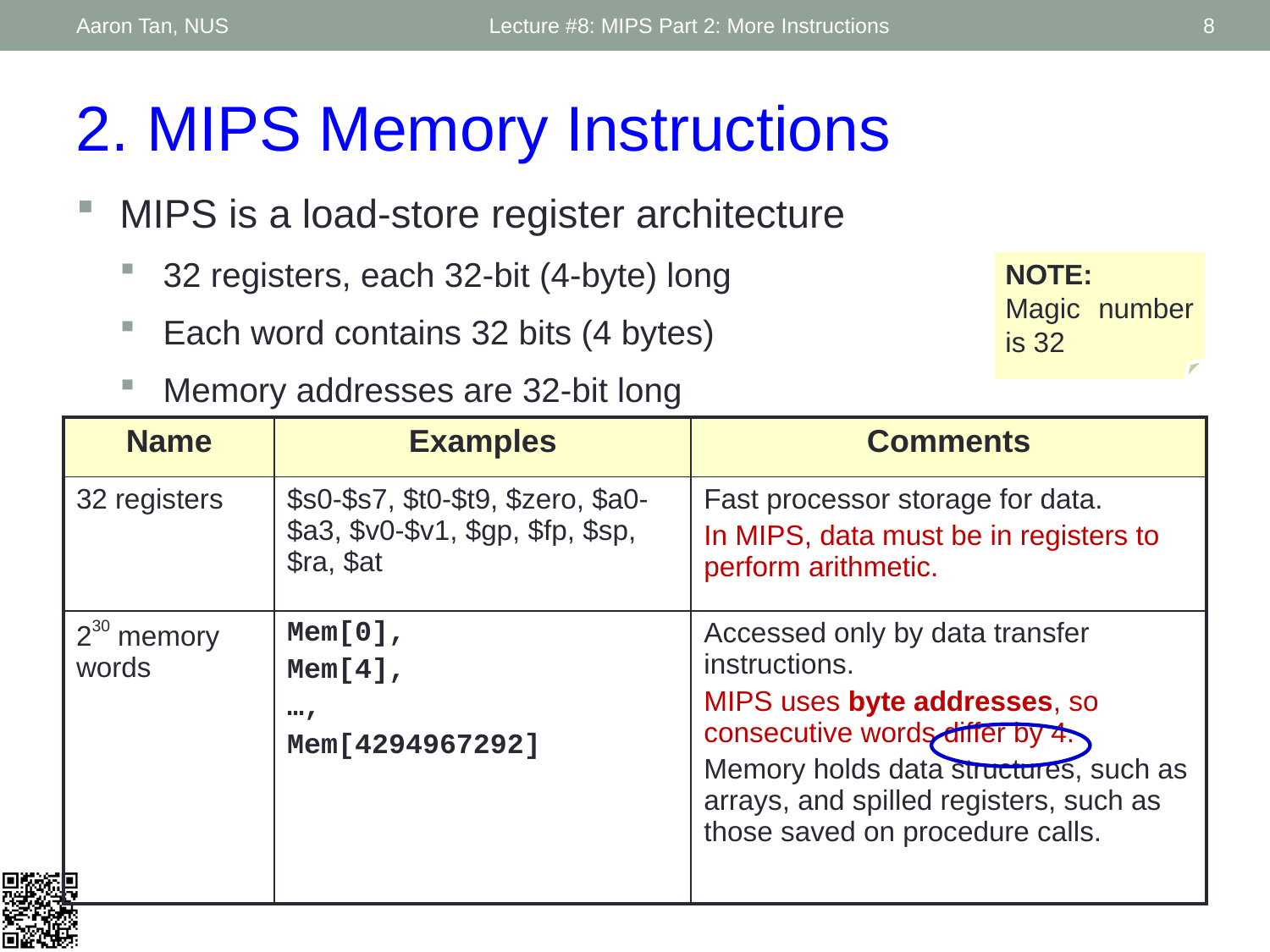

Aaron Tan, NUS
Lecture #8: MIPS Part 2: More Instructions
8
2. MIPS Memory Instructions
MIPS is a load-store register architecture
32 registers, each 32-bit (4-byte) long
Each word contains 32 bits (4 bytes)
Memory addresses are 32-bit long
NOTE:
Magic number is 32

| Name | Examples | Comments |
| --- | --- | --- |
| 32 registers | $s0-$s7, $t0-$t9, $zero, $a0-$a3, $v0-$v1, $gp, $fp, $sp, $ra, $at | Fast processor storage for data. In MIPS, data must be in registers to perform arithmetic. |
| 230 memory words | Mem[0], Mem[4], …, Mem[4294967292] | Accessed only by data transfer instructions. MIPS uses byte addresses, so consecutive words differ by 4. Memory holds data structures, such as arrays, and spilled registers, such as those saved on procedure calls. |